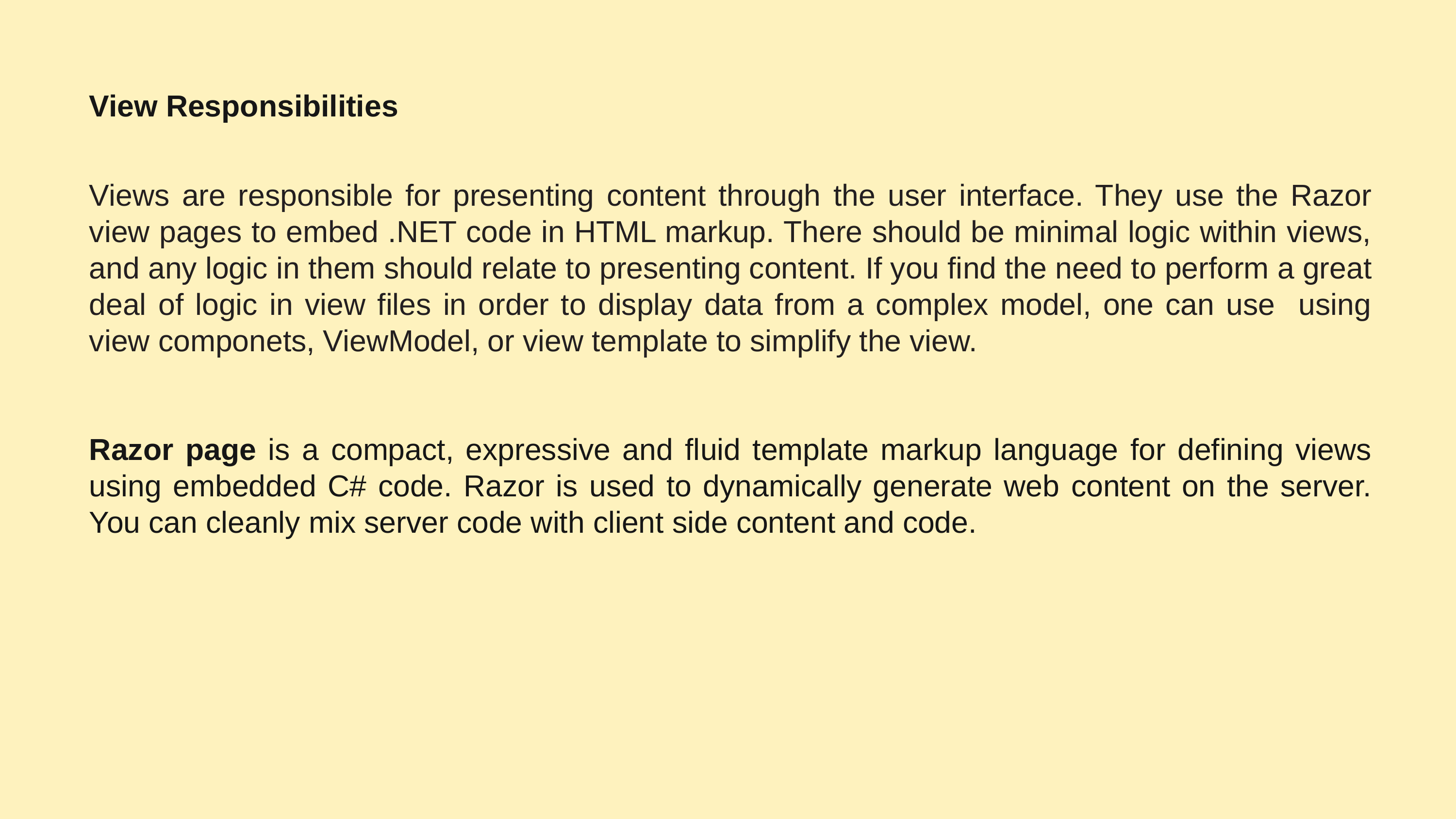

# View Responsibilities
Views are responsible for presenting content through the user interface. They use the Razor view pages to embed .NET code in HTML markup. There should be minimal logic within views, and any logic in them should relate to presenting content. If you find the need to perform a great deal of logic in view files in order to display data from a complex model, one can use  using view componets, ViewModel, or view template to simplify the view.

Razor page is a compact, expressive and fluid template markup language for defining views using embedded C# code. Razor is used to dynamically generate web content on the server. You can cleanly mix server code with client side content and code.